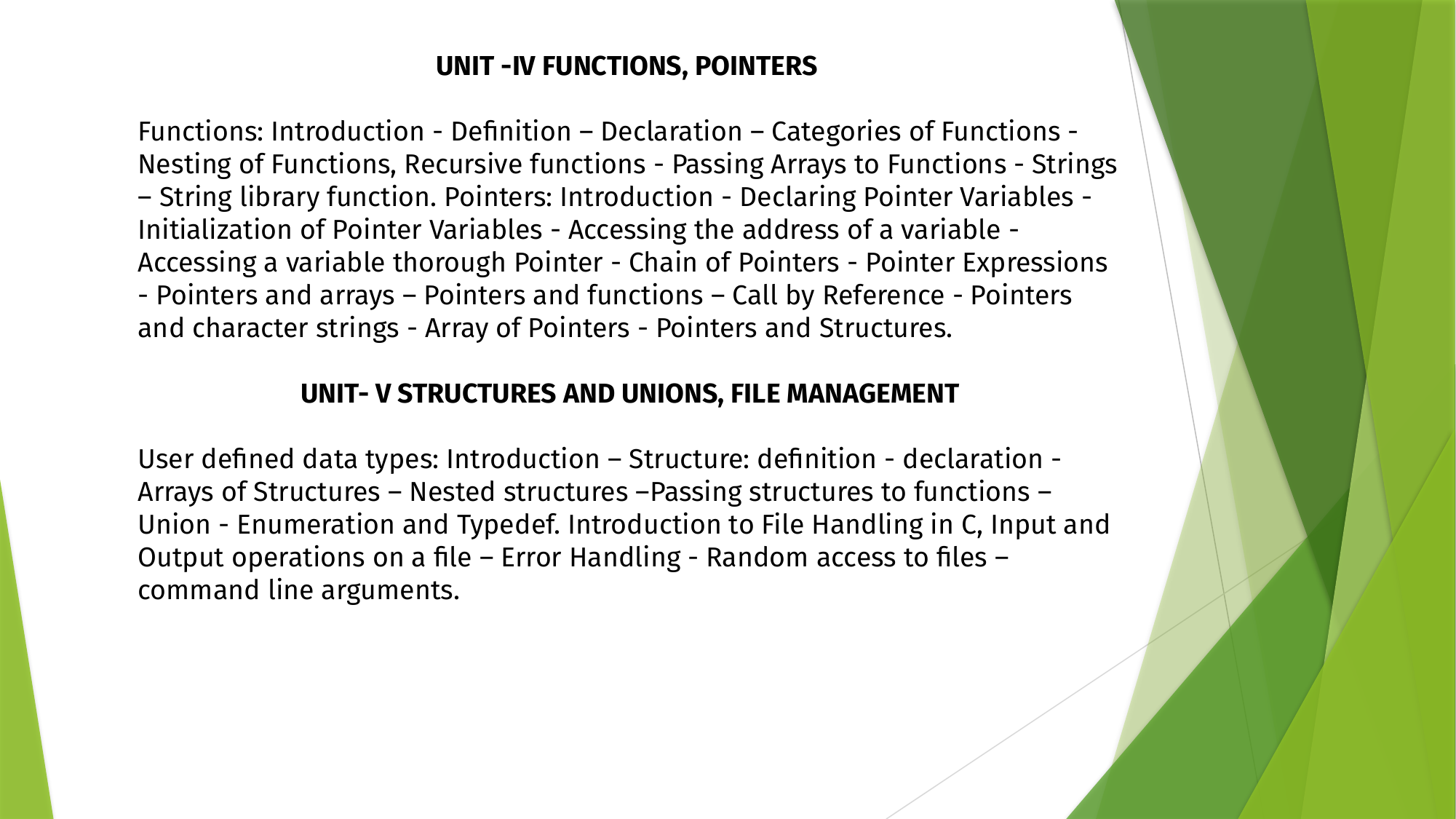

UNIT -IV FUNCTIONS, POINTERS

Functions: Introduction - Definition – Declaration – Categories of Functions - Nesting of Functions, Recursive functions - Passing Arrays to Functions - Strings – String library function. Pointers: Introduction - Declaring Pointer Variables - Initialization of Pointer Variables - Accessing the address of a variable - Accessing a variable thorough Pointer - Chain of Pointers - Pointer Expressions - Pointers and arrays – Pointers and functions – Call by Reference - Pointers and character strings - Array of Pointers - Pointers and Structures.

UNIT- V STRUCTURES AND UNIONS, FILE MANAGEMENT

User defined data types: Introduction – Structure: definition - declaration - Arrays of Structures – Nested structures –Passing structures to functions – Union - Enumeration and Typedef. Introduction to File Handling in C, Input and Output operations on a file – Error Handling - Random access to files – command line arguments.